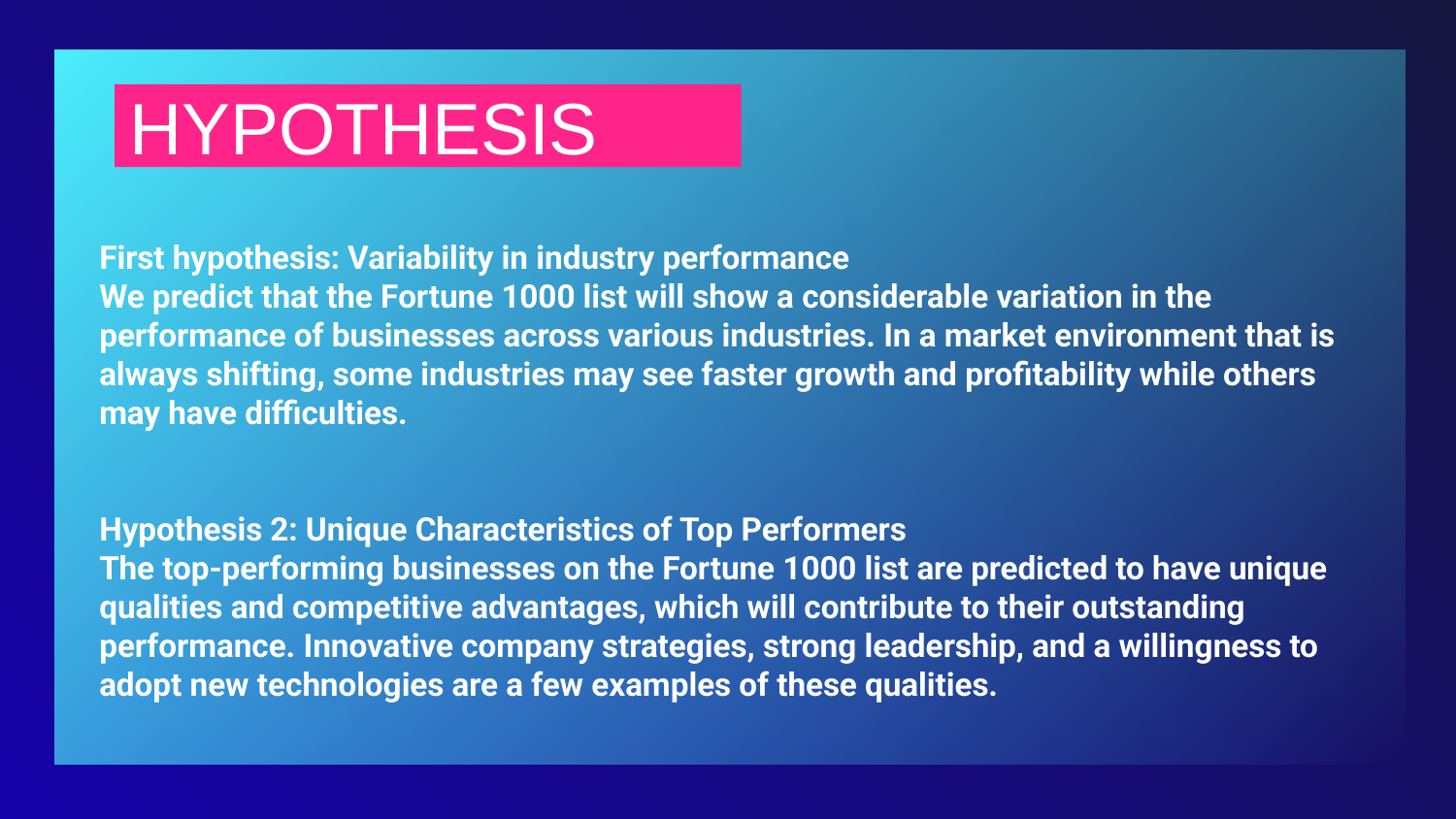

# HYPOTHESIS
First hypothesis: Variability in industry performance
We predict that the Fortune 1000 list will show a considerable variation in the performance of businesses across various industries. In a market environment that is always shifting, some industries may see faster growth and profitability while others may have difficulties.

Hypothesis 2: Unique Characteristics of Top Performers
The top-performing businesses on the Fortune 1000 list are predicted to have unique qualities and competitive advantages, which will contribute to their outstanding performance. Innovative company strategies, strong leadership, and a willingness to adopt new technologies are a few examples of these qualities.